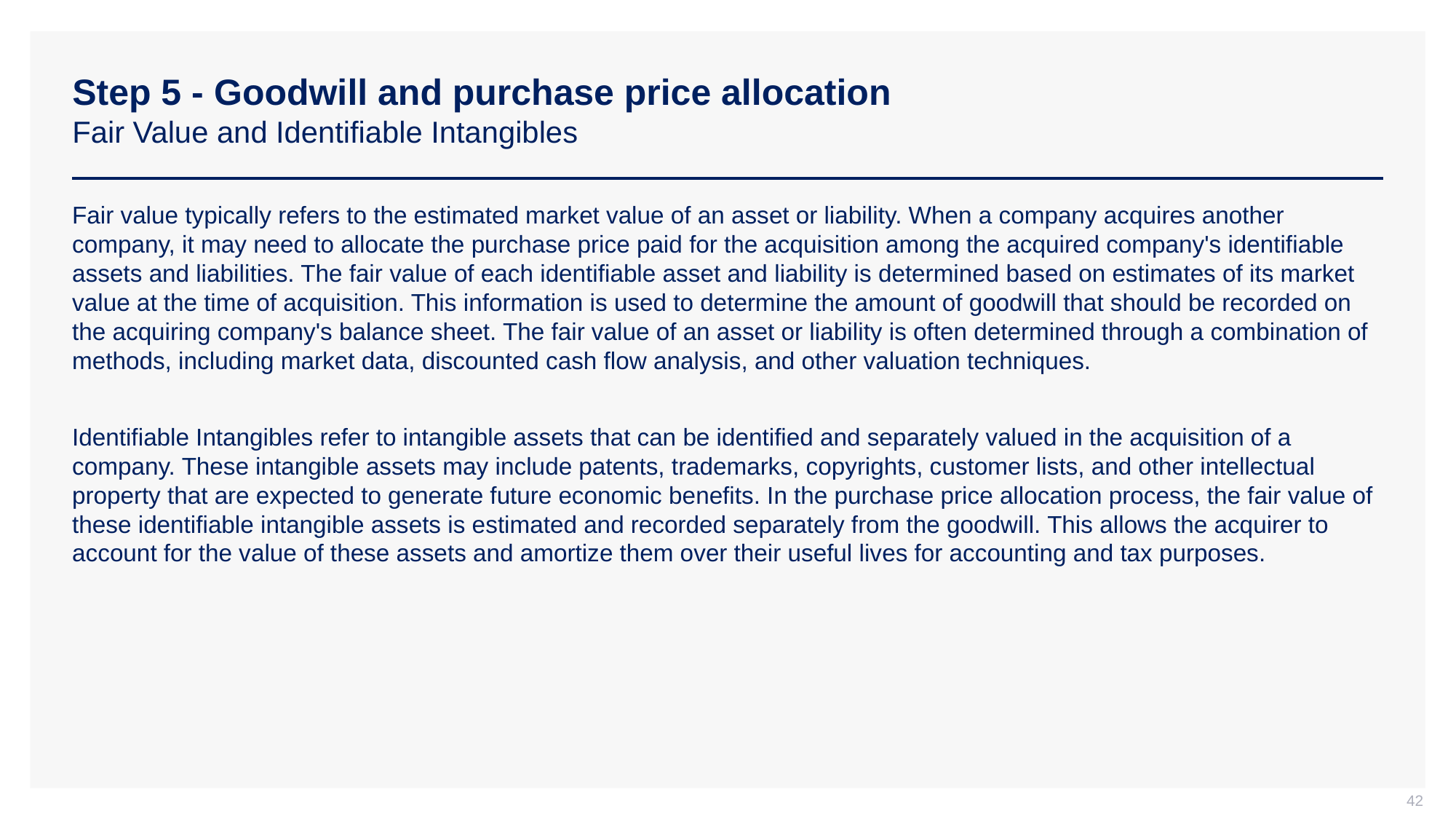

# Step 5 - Goodwill and purchase price allocation Fair Value and Identifiable Intangibles
Fair value typically refers to the estimated market value of an asset or liability. When a company acquires another company, it may need to allocate the purchase price paid for the acquisition among the acquired company's identifiable assets and liabilities. The fair value of each identifiable asset and liability is determined based on estimates of its market value at the time of acquisition. This information is used to determine the amount of goodwill that should be recorded on the acquiring company's balance sheet. The fair value of an asset or liability is often determined through a combination of methods, including market data, discounted cash flow analysis, and other valuation techniques.

Identifiable Intangibles refer to intangible assets that can be identified and separately valued in the acquisition of a company. These intangible assets may include patents, trademarks, copyrights, customer lists, and other intellectual property that are expected to generate future economic benefits. In the purchase price allocation process, the fair value of these identifiable intangible assets is estimated and recorded separately from the goodwill. This allows the acquirer to account for the value of these assets and amortize them over their useful lives for accounting and tax purposes.

42